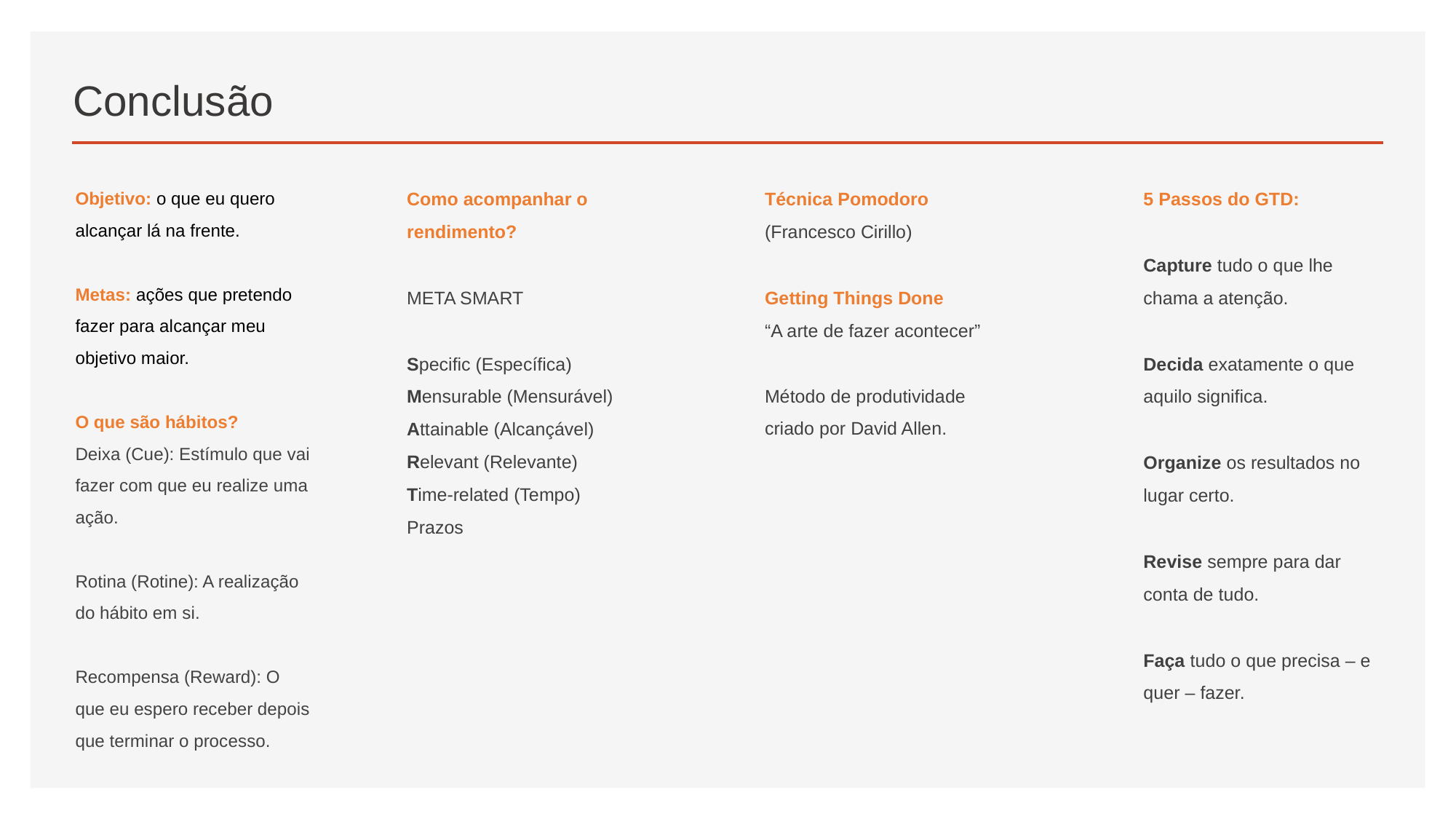

# Conclusão
Objetivo: o que eu quero alcançar lá na frente.
Metas: ações que pretendo fazer para alcançar meu objetivo maior.
O que são hábitos?
Deixa (Cue): Estímulo que vai fazer com que eu realize uma ação.
Rotina (Rotine): A realização do hábito em si.
Recompensa (Reward): O que eu espero receber depois que terminar o processo.

Como acompanhar o rendimento?
META SMART
Specific (Específica)
Mensurable (Mensurável)
Attainable (Alcançável)
Relevant (Relevante)
Time-related (Tempo)
Prazos
Técnica Pomodoro (Francesco Cirillo)
Getting Things Done
“A arte de fazer acontecer”
Método de produtividade criado por David Allen.
5 Passos do GTD:
Capture tudo o que lhe chama a atenção.
Decida exatamente o que aquilo significa.
Organize os resultados no lugar certo.
Revise sempre para dar conta de tudo.
Faça tudo o que precisa – e quer – fazer.